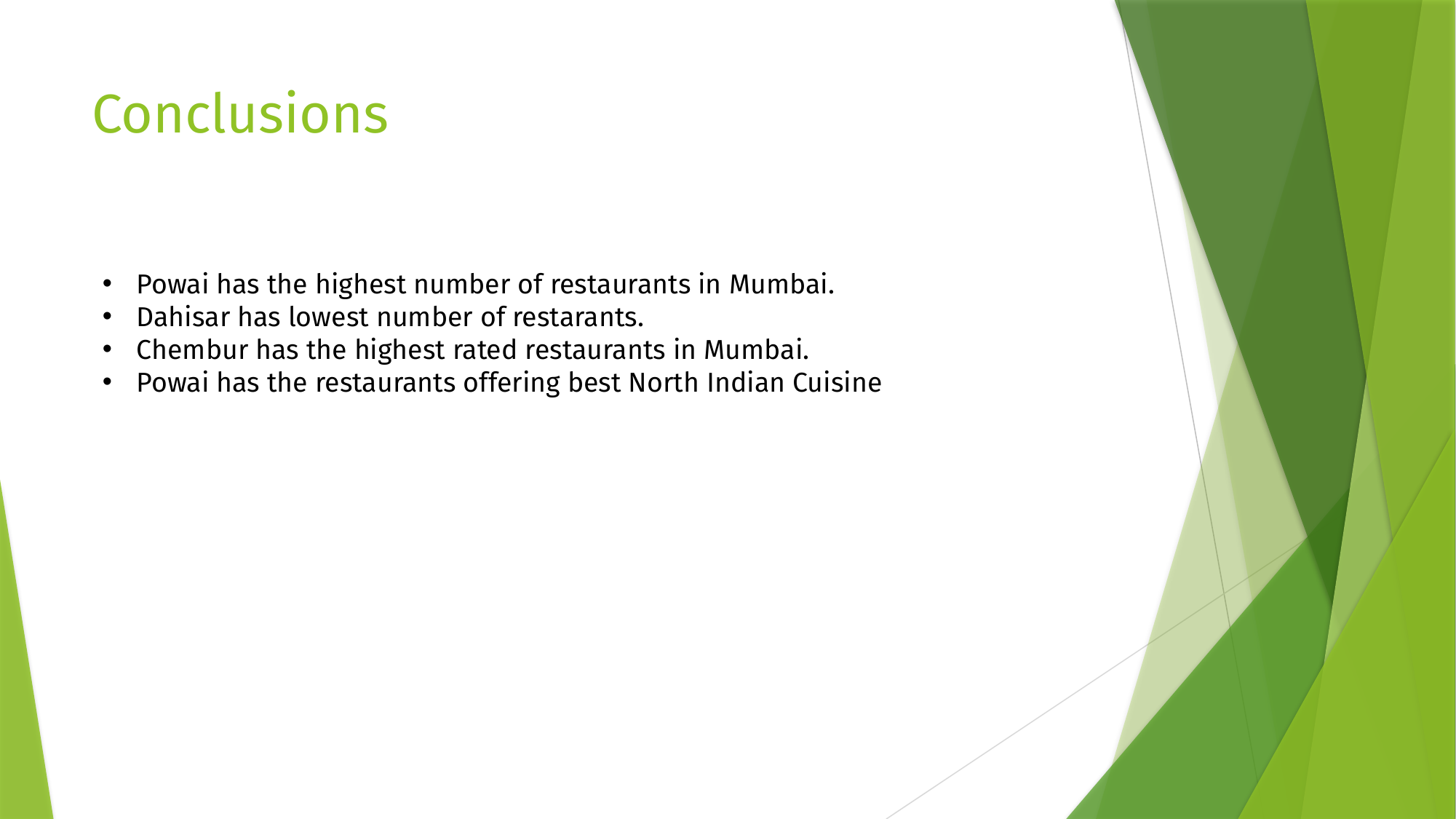

# Conclusions
Powai has the highest number of restaurants in Mumbai.
Dahisar has lowest number of restarants.
Chembur has the highest rated restaurants in Mumbai.
Powai has the restaurants offering best North Indian Cuisine